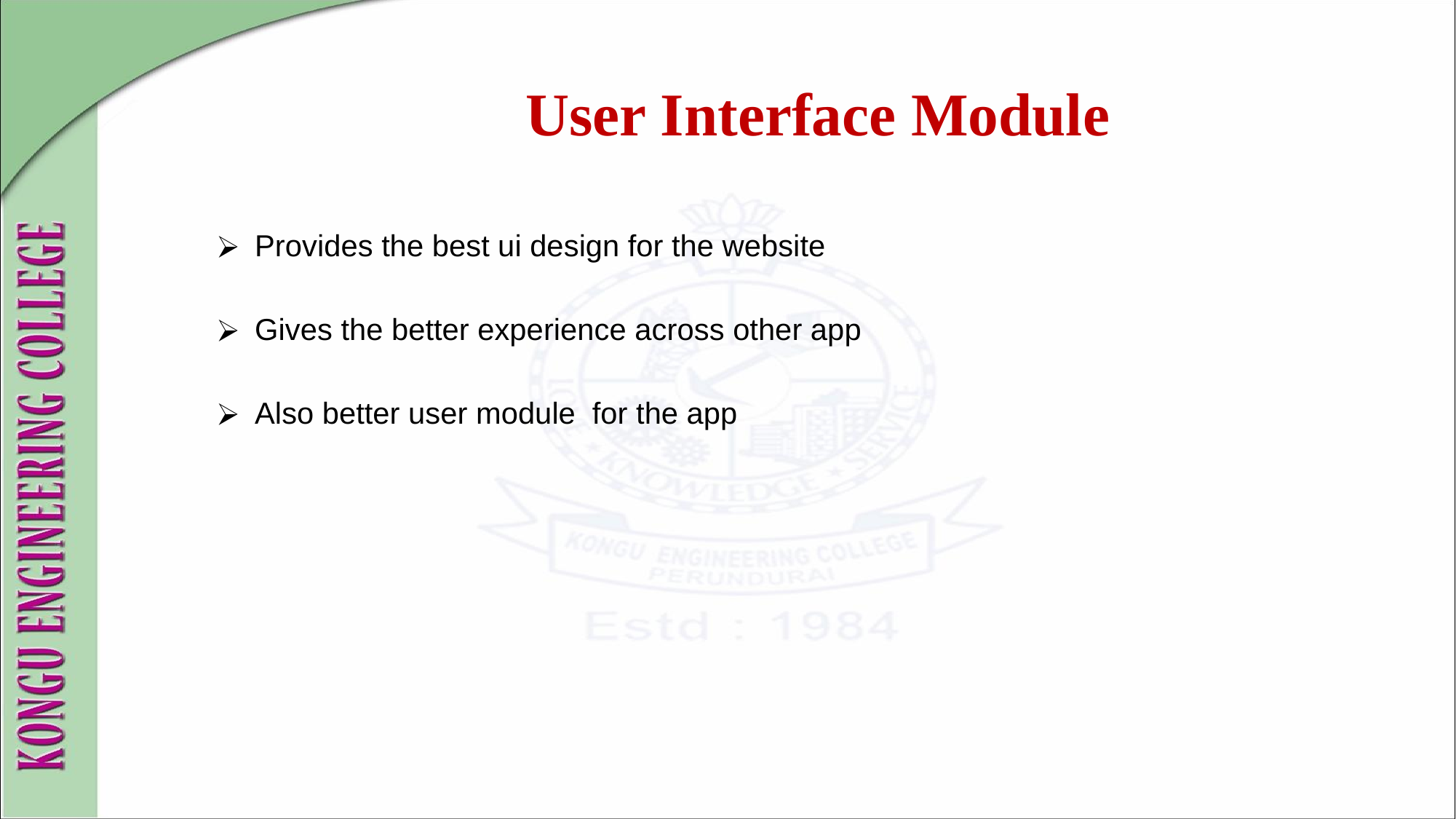

# User Interface Module
Provides the best ui design for the website

Gives the better experience across other app

Also better user module  for the app